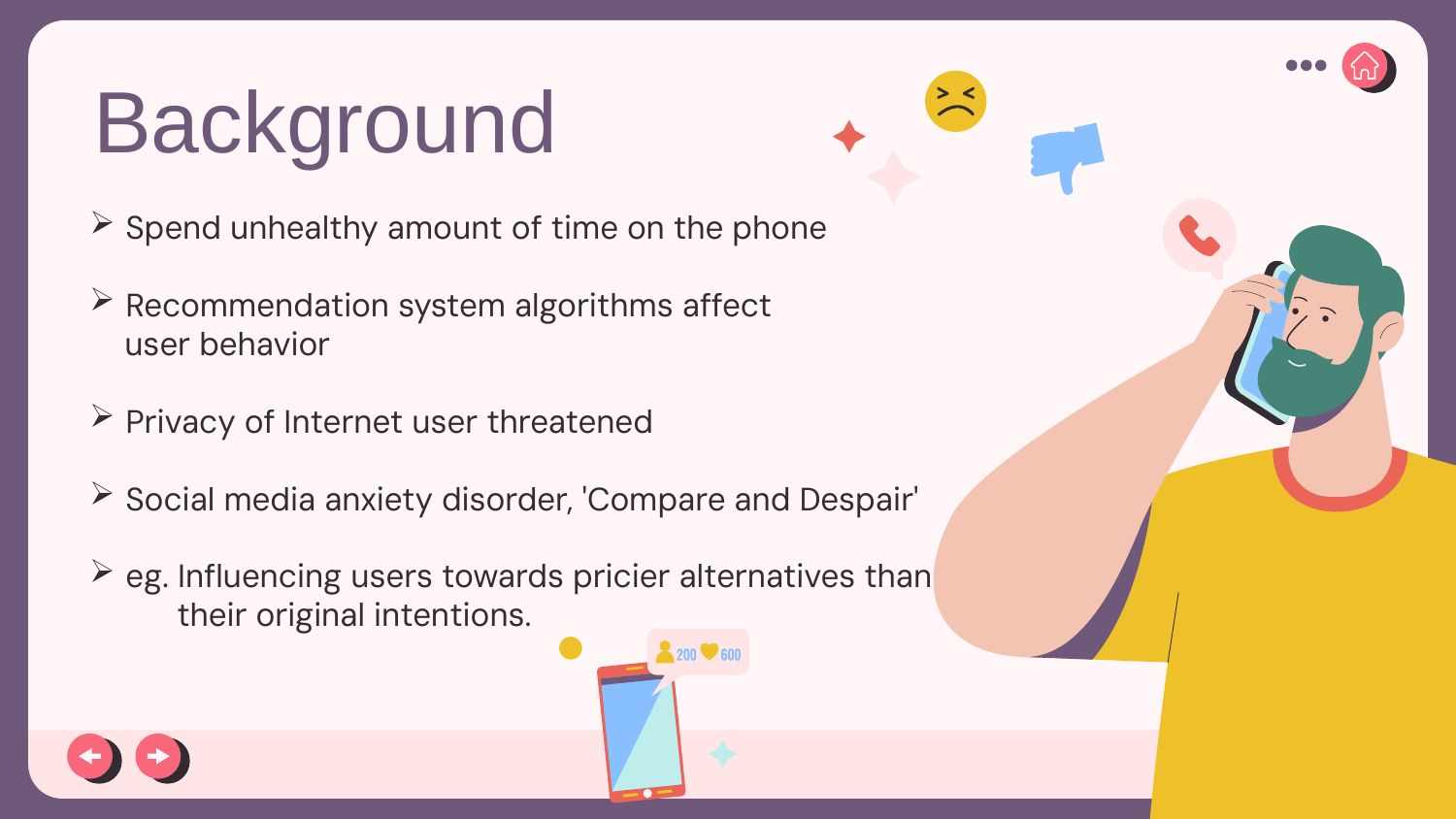

# Background

 Spend unhealthy amount of time on the phone

 Recommendation system algorithms affect
    user behavior

 Privacy of Internet user threatened

 Social media anxiety disorder, 'Compare and Despair'

 eg. Influencing users towards pricier alternatives than
          their original intentions.